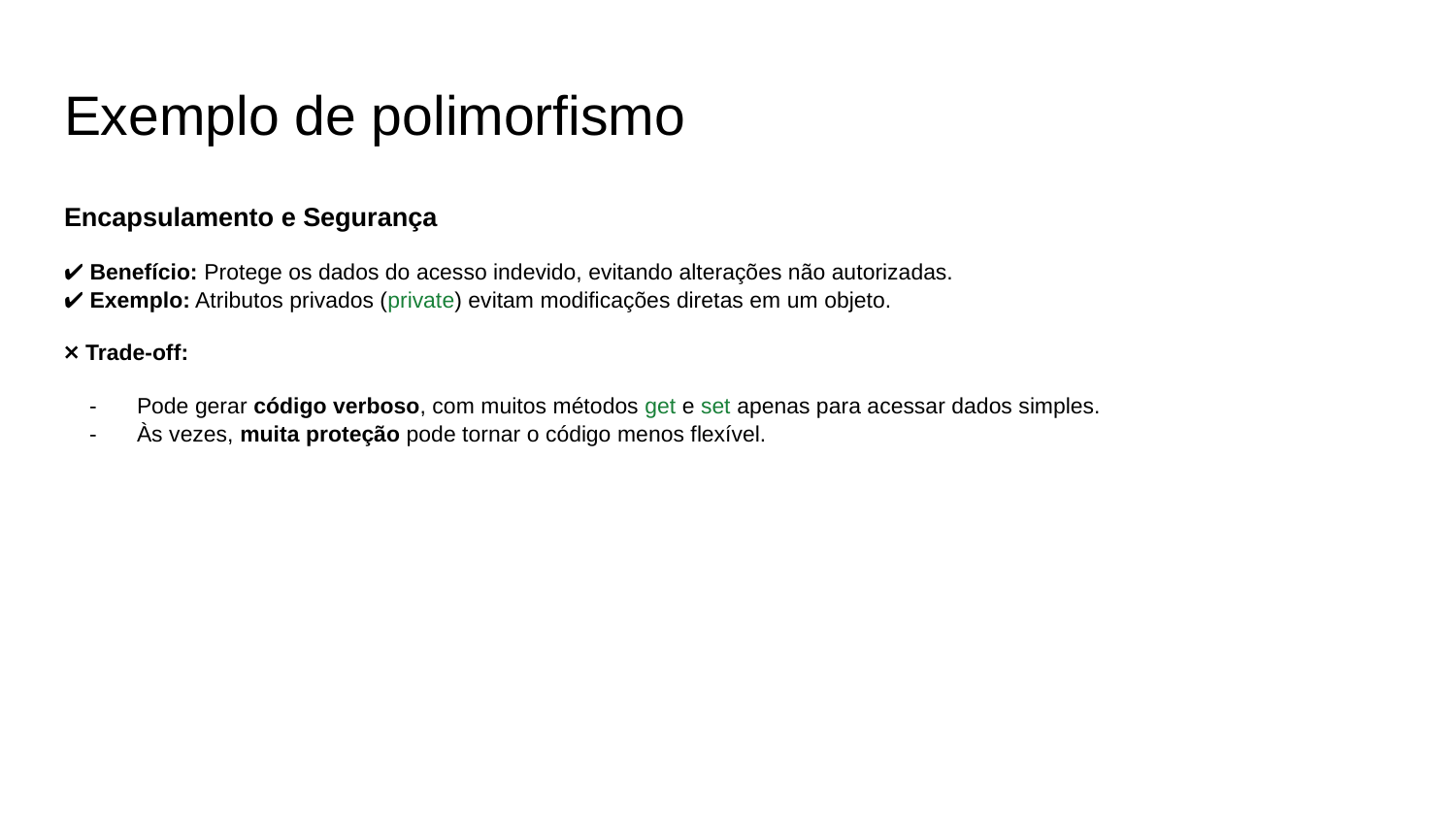

# Exemplo de polimorfismo
Encapsulamento e Segurança
✔ Benefício: Protege os dados do acesso indevido, evitando alterações não autorizadas.
✔ Exemplo: Atributos privados (private) evitam modificações diretas em um objeto.
❌ Trade-off:
Pode gerar código verboso, com muitos métodos get e set apenas para acessar dados simples.
Às vezes, muita proteção pode tornar o código menos flexível.